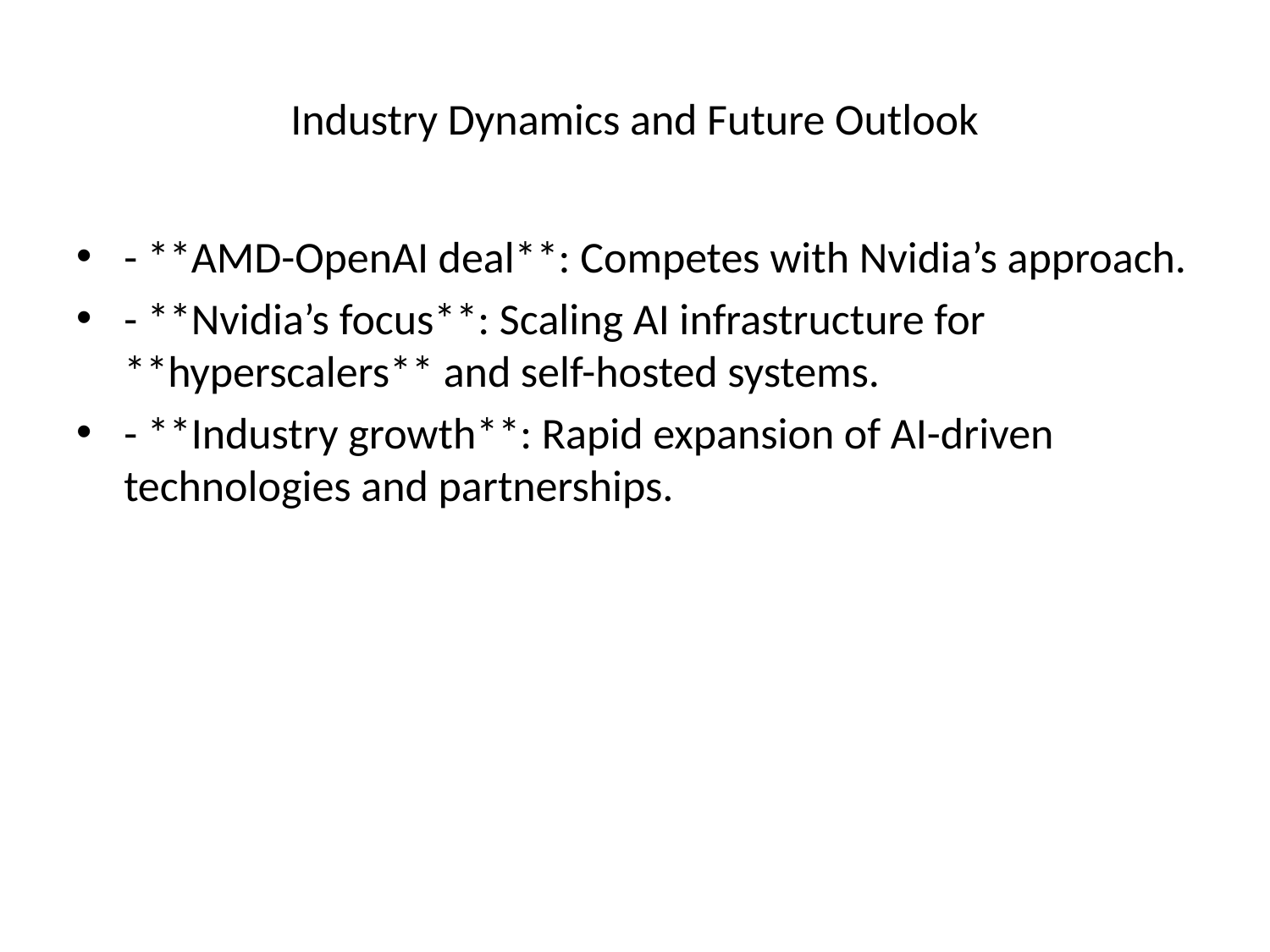

# Industry Dynamics and Future Outlook
- **AMD-OpenAI deal**: Competes with Nvidia’s approach.
- **Nvidia’s focus**: Scaling AI infrastructure for **hyperscalers** and self-hosted systems.
- **Industry growth**: Rapid expansion of AI-driven technologies and partnerships.